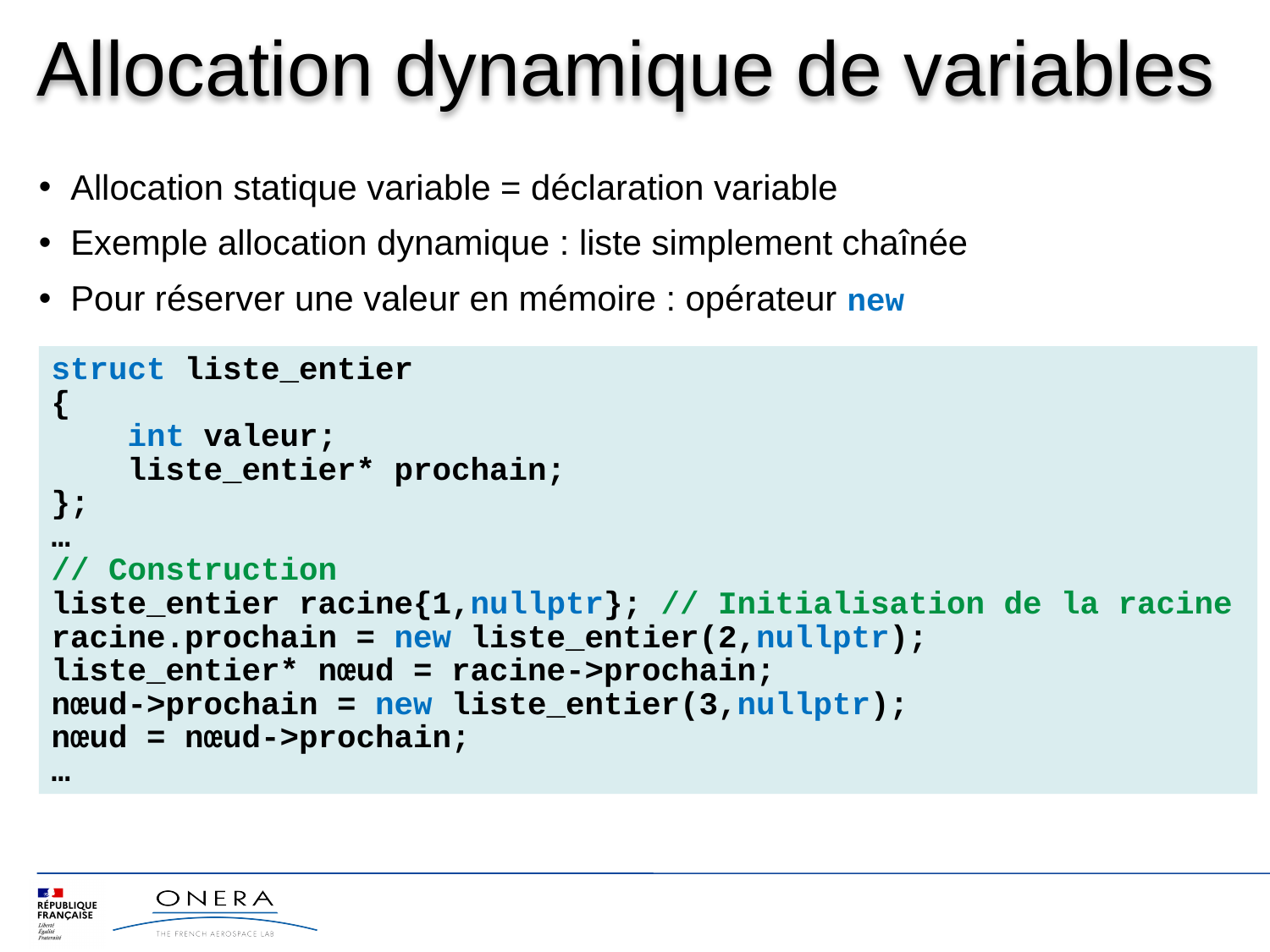

# Allocation dynamique de variables
Allocation statique variable = déclaration variable
Exemple allocation dynamique : liste simplement chaînée
Pour réserver une valeur en mémoire : opérateur new
struct liste_entier
{
    int valeur;
    liste_entier* prochain;
};
…
// Construction
liste_entier racine{1,nullptr}; // Initialisation de la racine
racine.prochain = new liste_entier(2,nullptr);
liste_entier* nœud = racine->prochain;
nœud->prochain = new liste_entier(3,nullptr);
nœud = nœud->prochain;
…